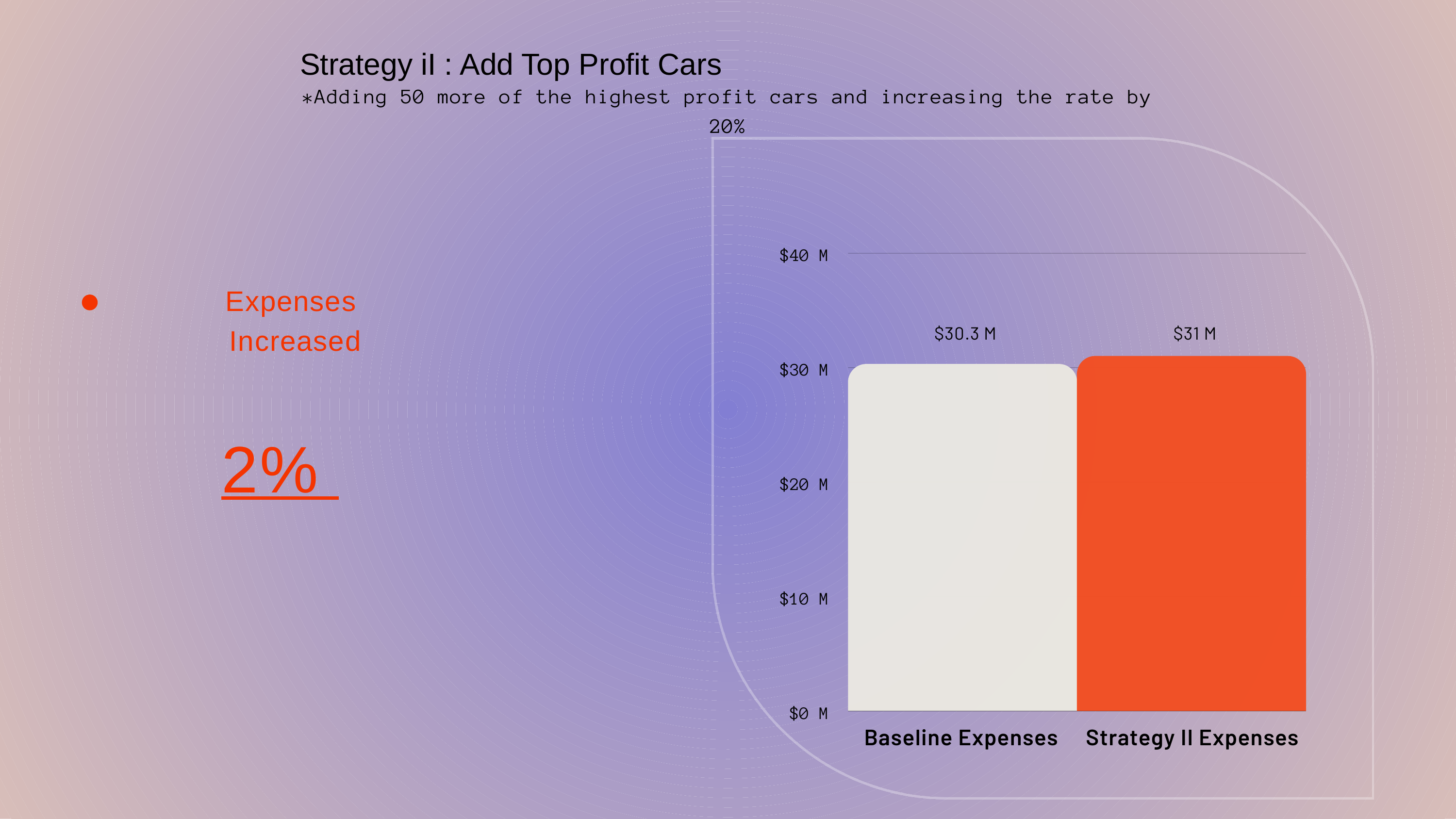

Strategy iI : Add Top Profit Cars
*Adding 50 more of the highest profit cars and increasing the rate by 20%

$40 M

$30 M

$20 M
$10 M
$0 M
Expenses
Increased

$31 M
$30.3 M
2%
Baseline Expenses
Strategy II Expenses